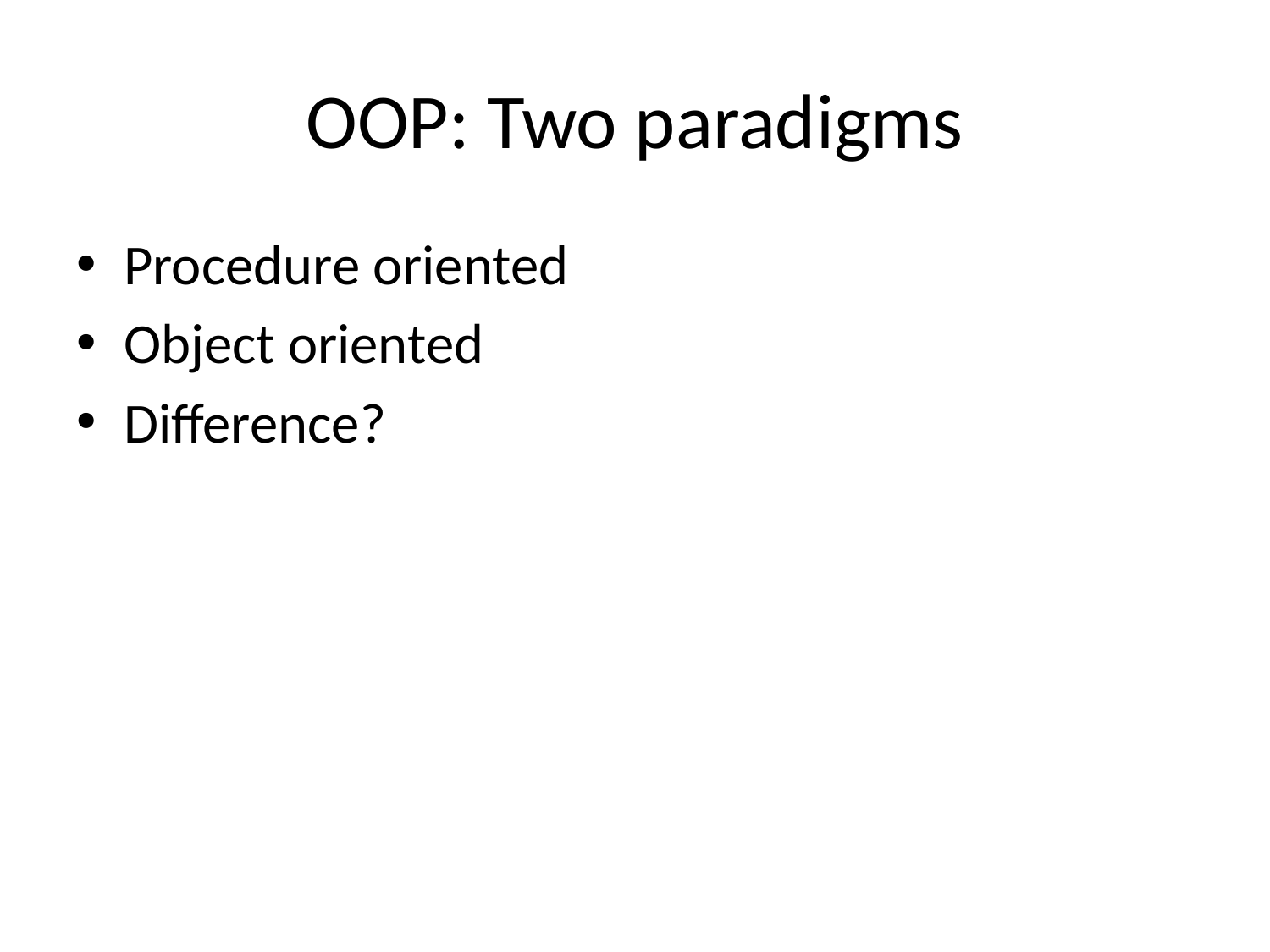

# OOP: Two paradigms
Procedure oriented
Object oriented
Difference?